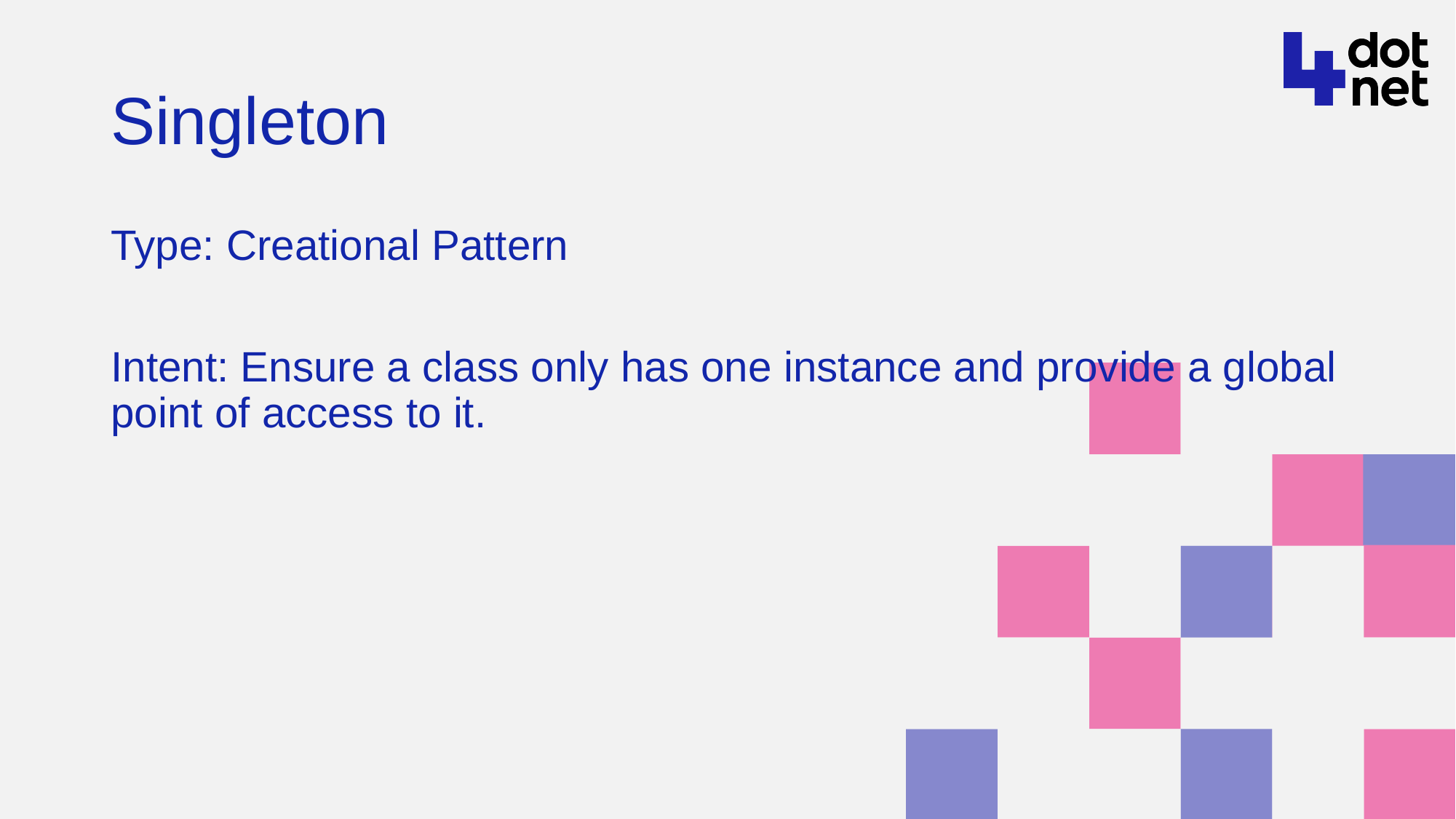

# Singleton
Type: Creational Pattern

Intent: Ensure a class only has one instance and provide a global point of access to it.